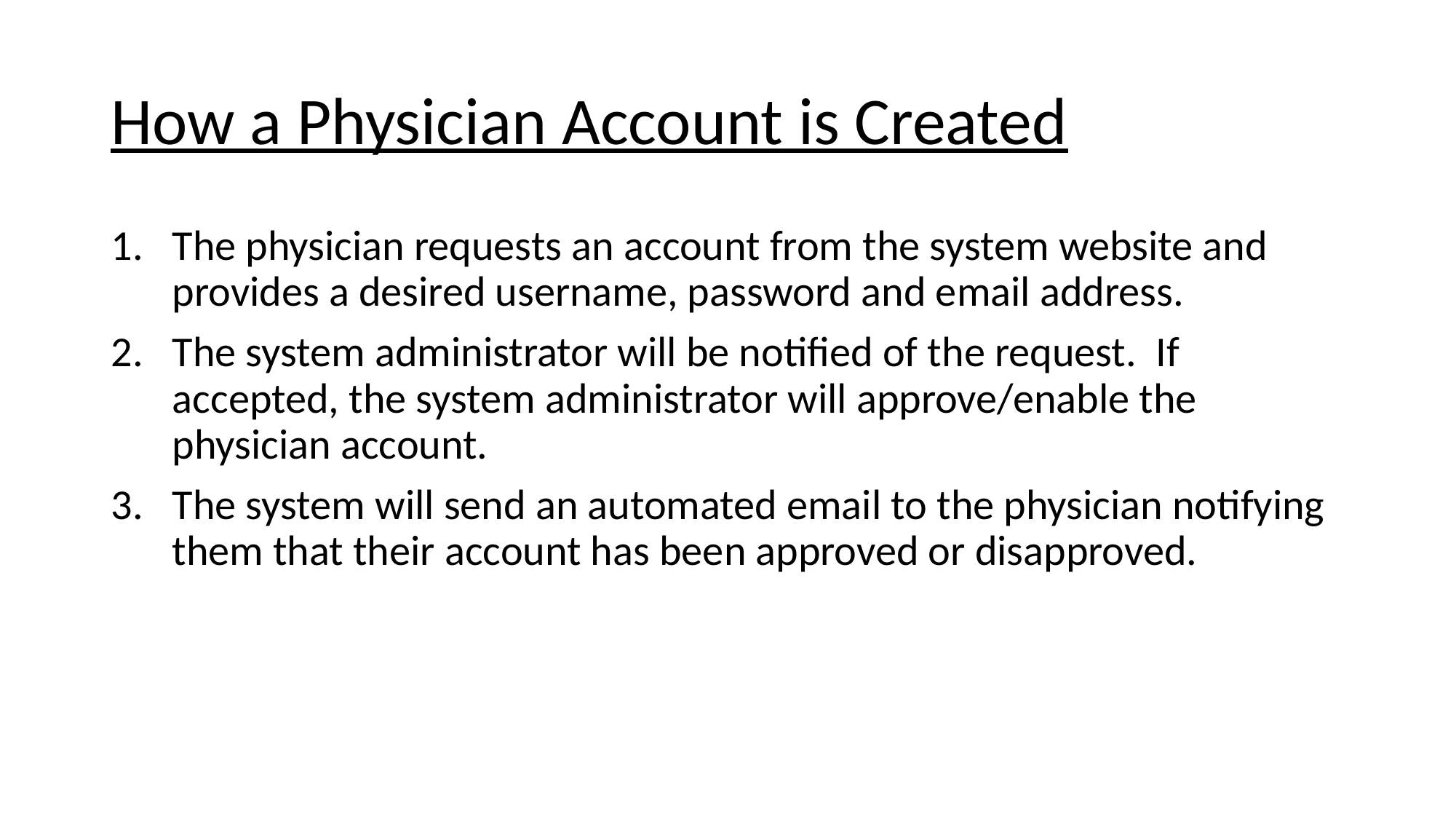

# How a Physician Account is Created
The physician requests an account from the system website and provides a desired username, password and email address.
The system administrator will be notified of the request.  If accepted, the system administrator will approve/enable the physician account.
The system will send an automated email to the physician notifying them that their account has been approved or disapproved.